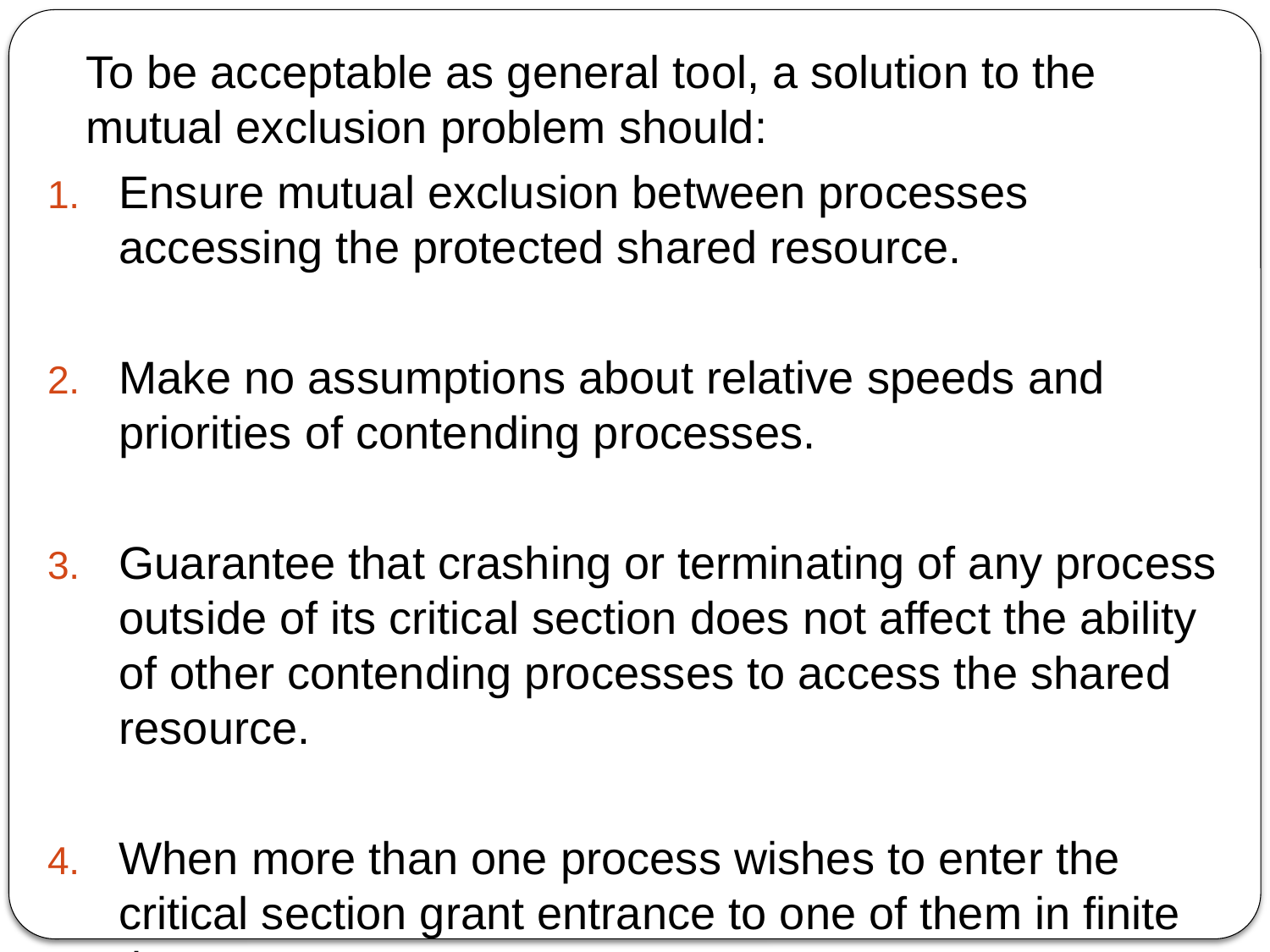

To be acceptable as general tool, a solution to the mutual exclusion problem should:
Ensure mutual exclusion between processes accessing the protected shared resource.

Make no assumptions about relative speeds and priorities of contending processes.

Guarantee that crashing or terminating of any process outside of its critical section does not affect the ability of other contending processes to access the shared resource.

When more than one process wishes to enter the critical section grant entrance to one of them in finite time.